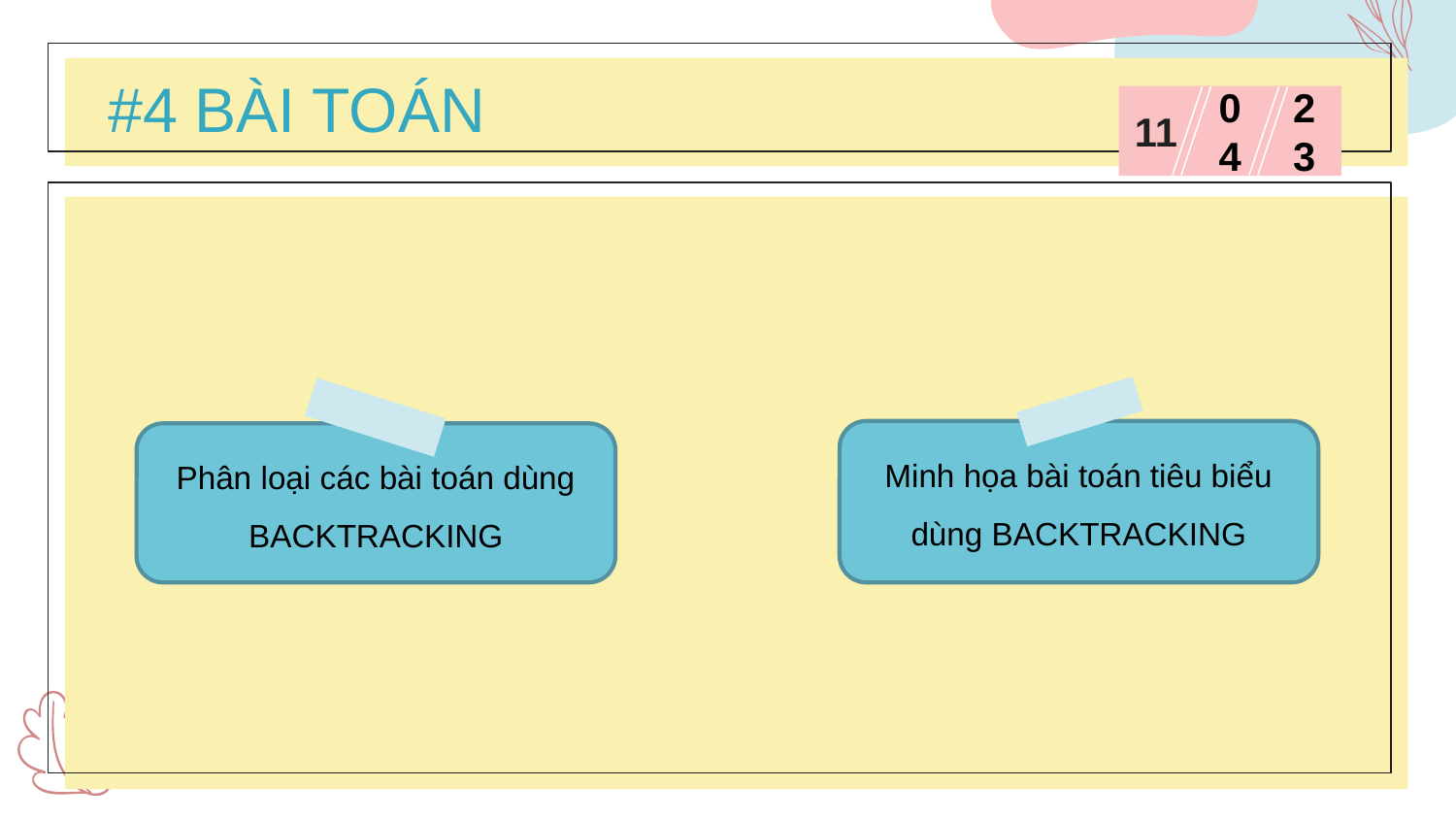

#4 BÀI TOÁN

11
04
23

1
Decision Problem

Minh họa bài toán tiêu biểu dùng BACKTRACKING

Phân loại các bài toán dùng BACKTRACKING
2
Optimization Problem
3
Enumeration Problem